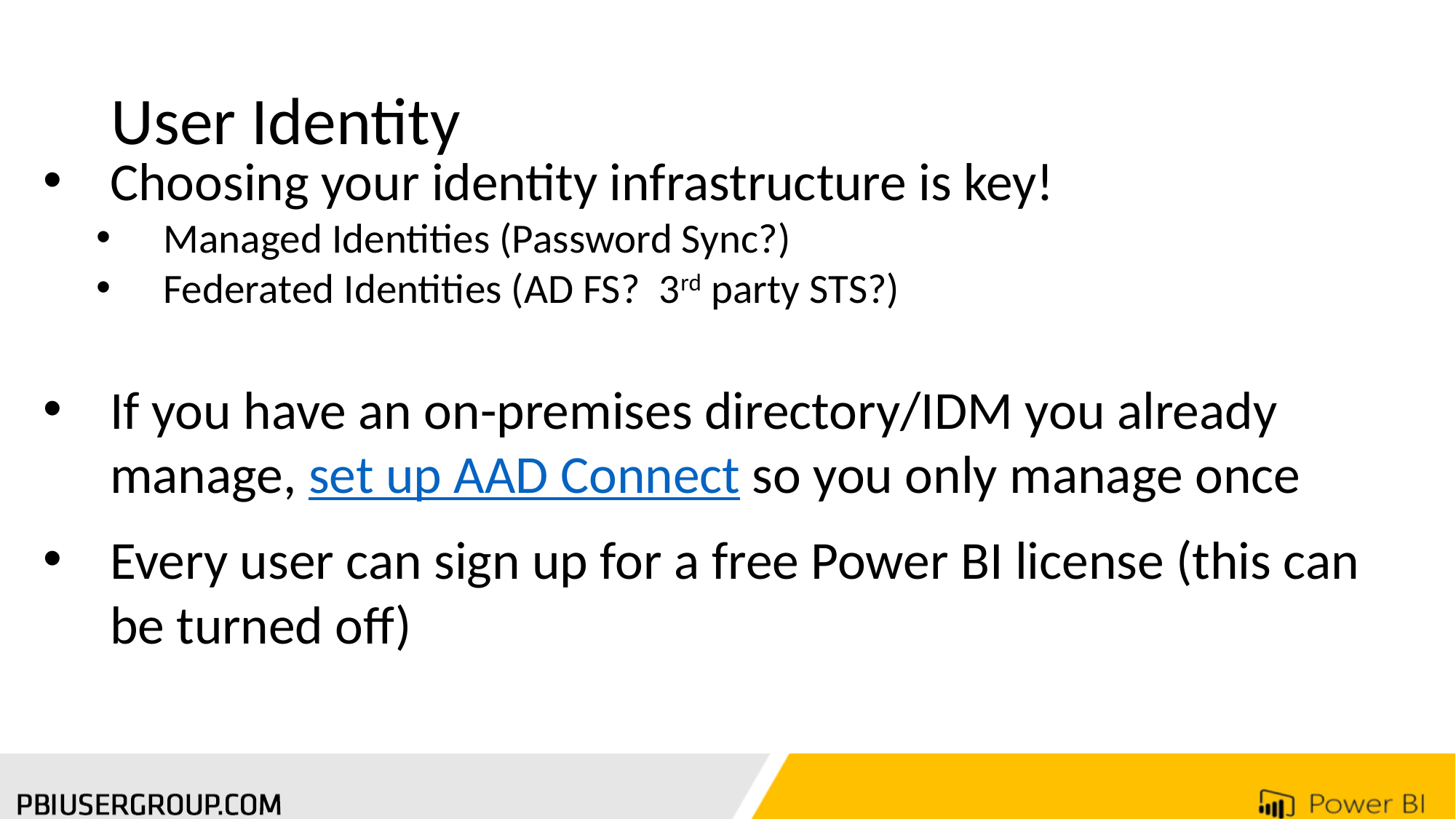

# User Identity
Choosing your identity infrastructure is key!
Managed Identities (Password Sync?)
Federated Identities (AD FS?  3rd party STS?)

If you have an on-premises directory/IDM you already manage, set up AAD Connect so you only manage once

Every user can sign up for a free Power BI license (this can be turned off)